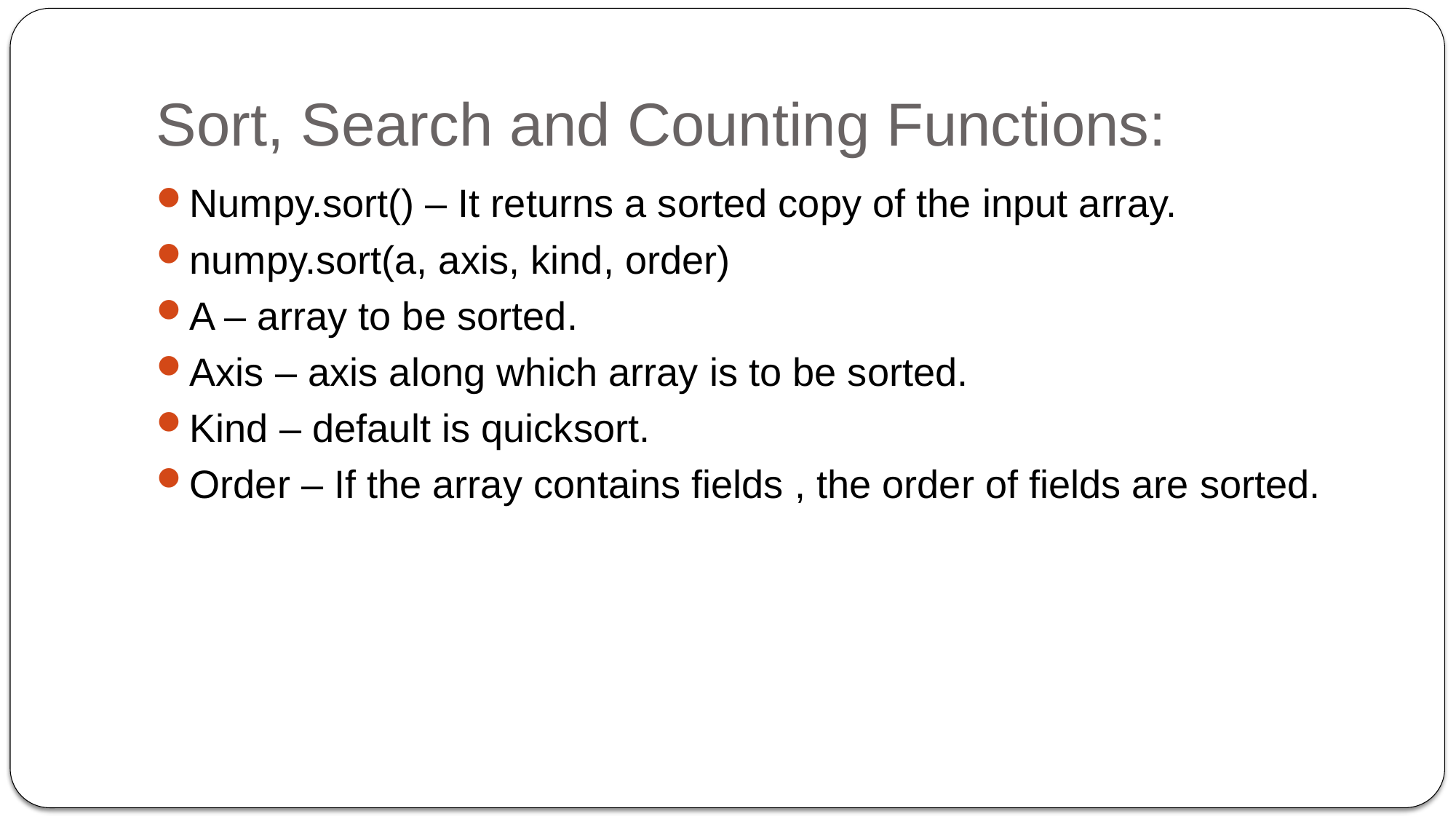

# Sort, Search and Counting Functions:
Numpy.sort() – It returns a sorted copy of the input array.
numpy.sort(a, axis, kind, order)
A – array to be sorted.
Axis – axis along which array is to be sorted.
Kind – default is quicksort.
Order – If the array contains fields , the order of fields are sorted.